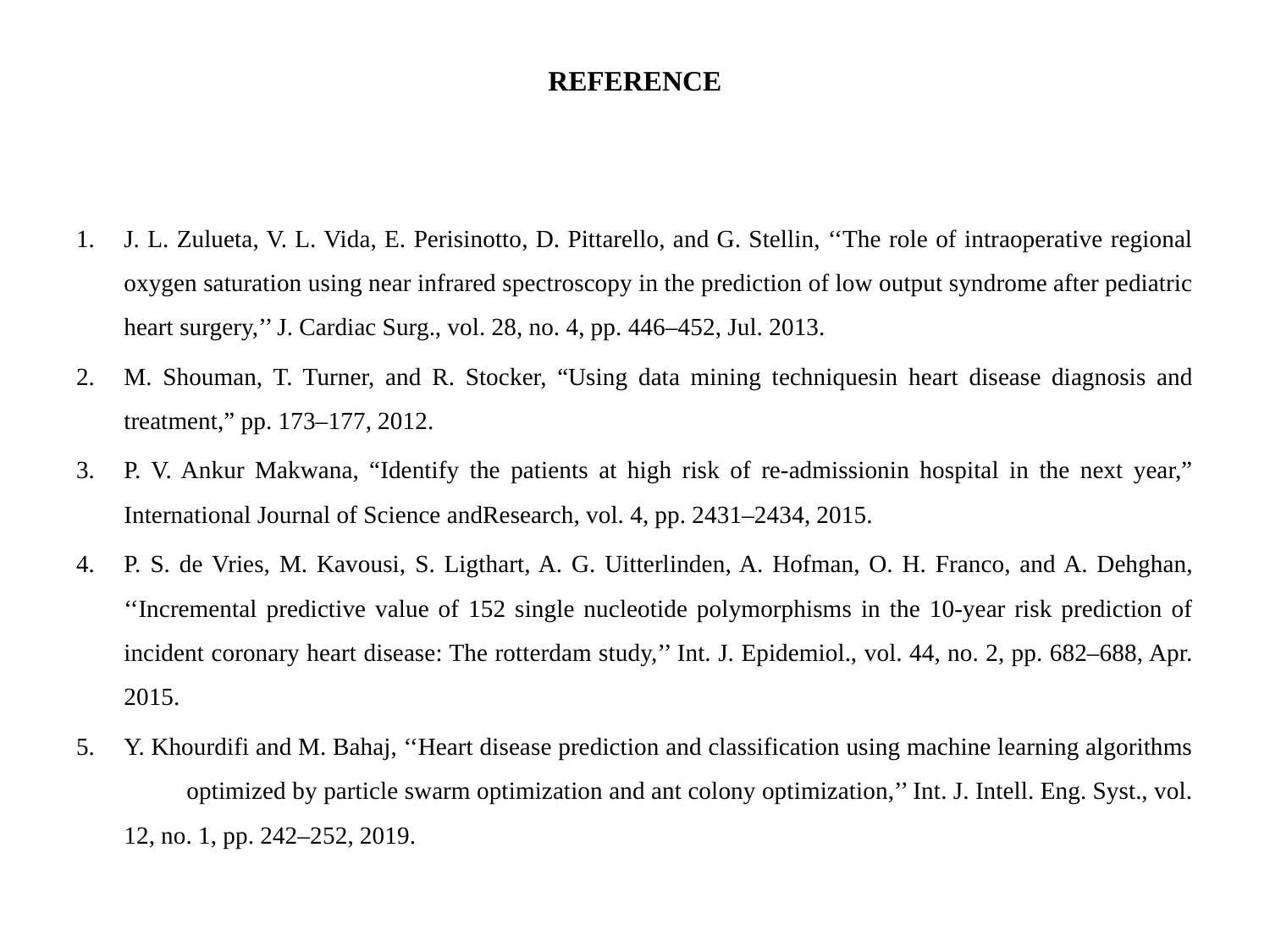

# REFERENCE

J. L. Zulueta, V. L. Vida, E. Perisinotto, D. Pittarello, and G. Stellin, ‘‘The role of intraoperative regional oxygen saturation using near infrared spectroscopy in the prediction of low output syndrome after pediatric heart surgery,’’ J. Cardiac Surg., vol. 28, no. 4, pp. 446–452, Jul. 2013.
M. Shouman, T. Turner, and R. Stocker, “Using data mining techniquesin heart disease diagnosis and treatment,” pp. 173–177, 2012.
P. V. Ankur Makwana, “Identify the patients at high risk of re-admissionin hospital in the next year,” International Journal of Science andResearch, vol. 4, pp. 2431–2434, 2015.
P. S. de Vries, M. Kavousi, S. Ligthart, A. G. Uitterlinden, A. Hofman, O. H. Franco, and A. Dehghan, ‘‘Incremental predictive value of 152 single nucleotide polymorphisms in the 10-year risk prediction of incident coronary heart disease: The rotterdam study,’’ Int. J. Epidemiol., vol. 44, no. 2, pp. 682–688, Apr. 2015.
Y. Khourdifi and M. Bahaj, ‘‘Heart disease prediction and classification using machine learning algorithms           optimized by particle swarm optimization and ant colony optimization,’’ Int. J. Intell. Eng. Syst., vol. 12, no. 1, pp. 242–252, 2019.